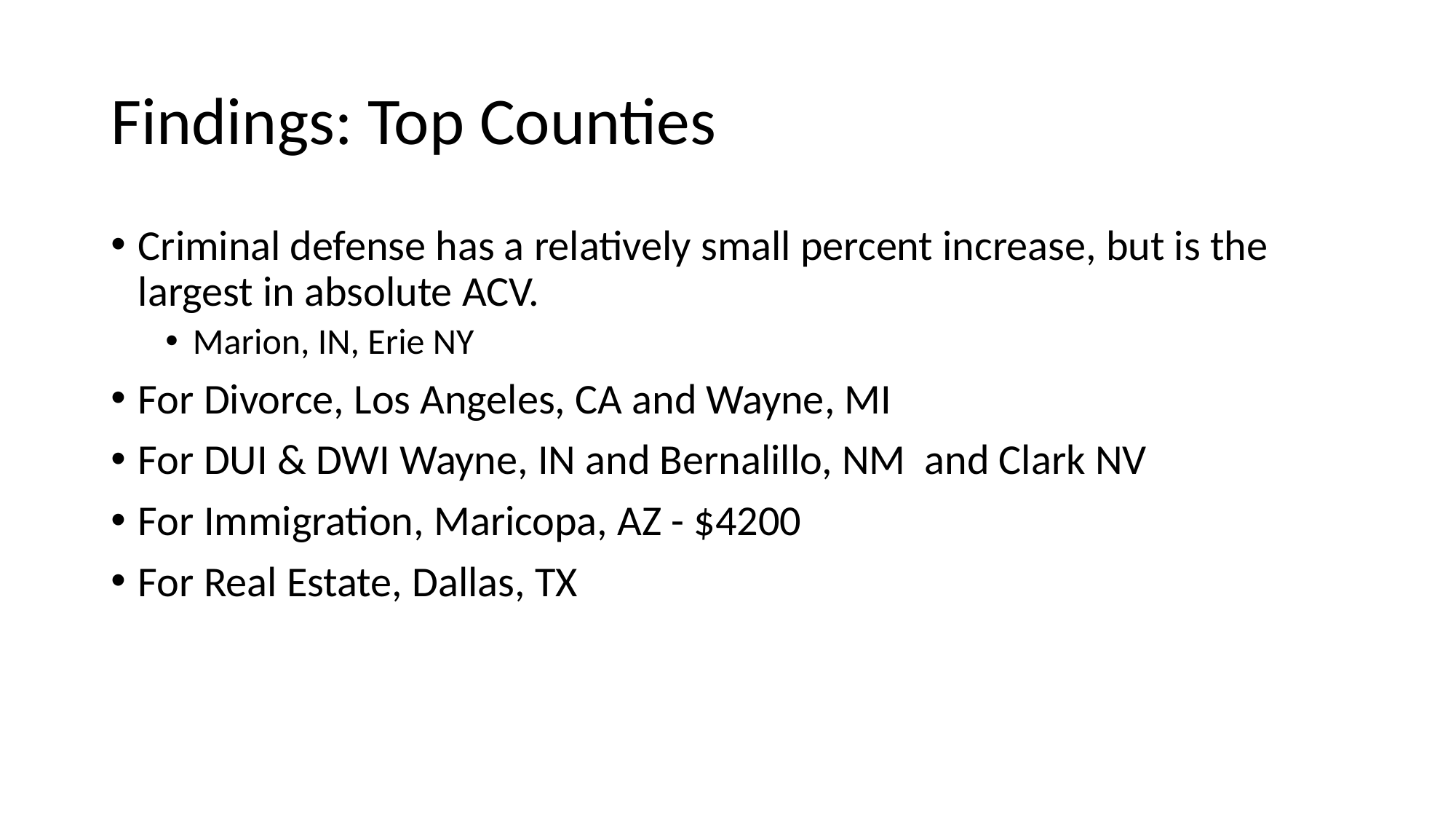

# Findings: Top Counties
Criminal defense has a relatively small percent increase, but is the largest in absolute ACV.
Marion, IN, Erie NY
For Divorce, Los Angeles, CA and Wayne, MI
For DUI & DWI Wayne, IN and Bernalillo, NM  and Clark NV
For Immigration, Maricopa, AZ - $4200
For Real Estate, Dallas, TX